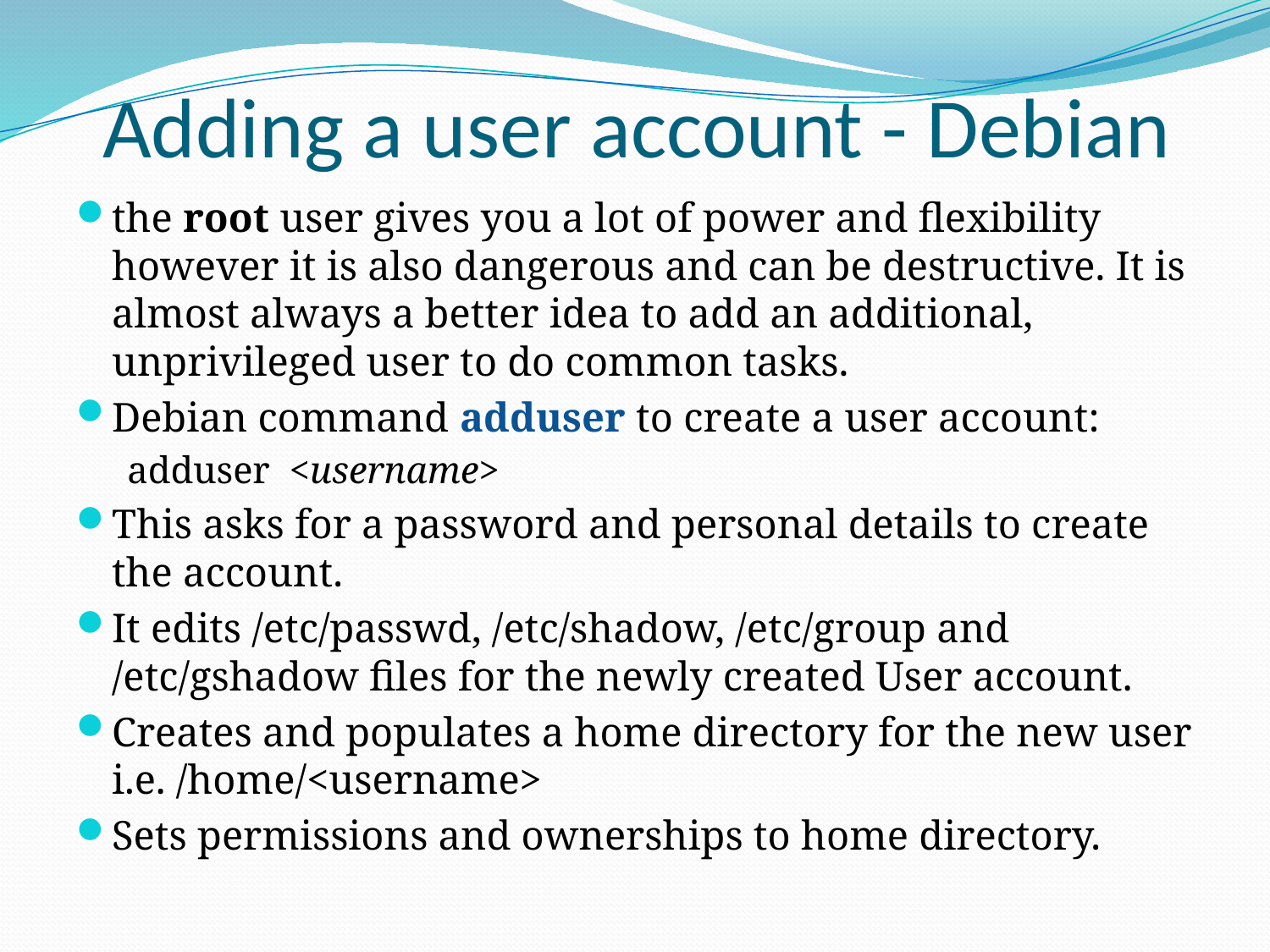

# Adding a user account - Debian
the root user gives you a lot of power and flexibility however it is also dangerous and can be destructive. It is almost always a better idea to add an additional, unprivileged user to do common tasks.
Debian command adduser to create a user account:
		adduser  <username>
This asks for a password and personal details to create the account.
It edits /etc/passwd, /etc/shadow, /etc/group and /etc/gshadow files for the newly created User account.
Creates and populates a home directory for the new user i.e. /home/<username>
Sets permissions and ownerships to home directory.